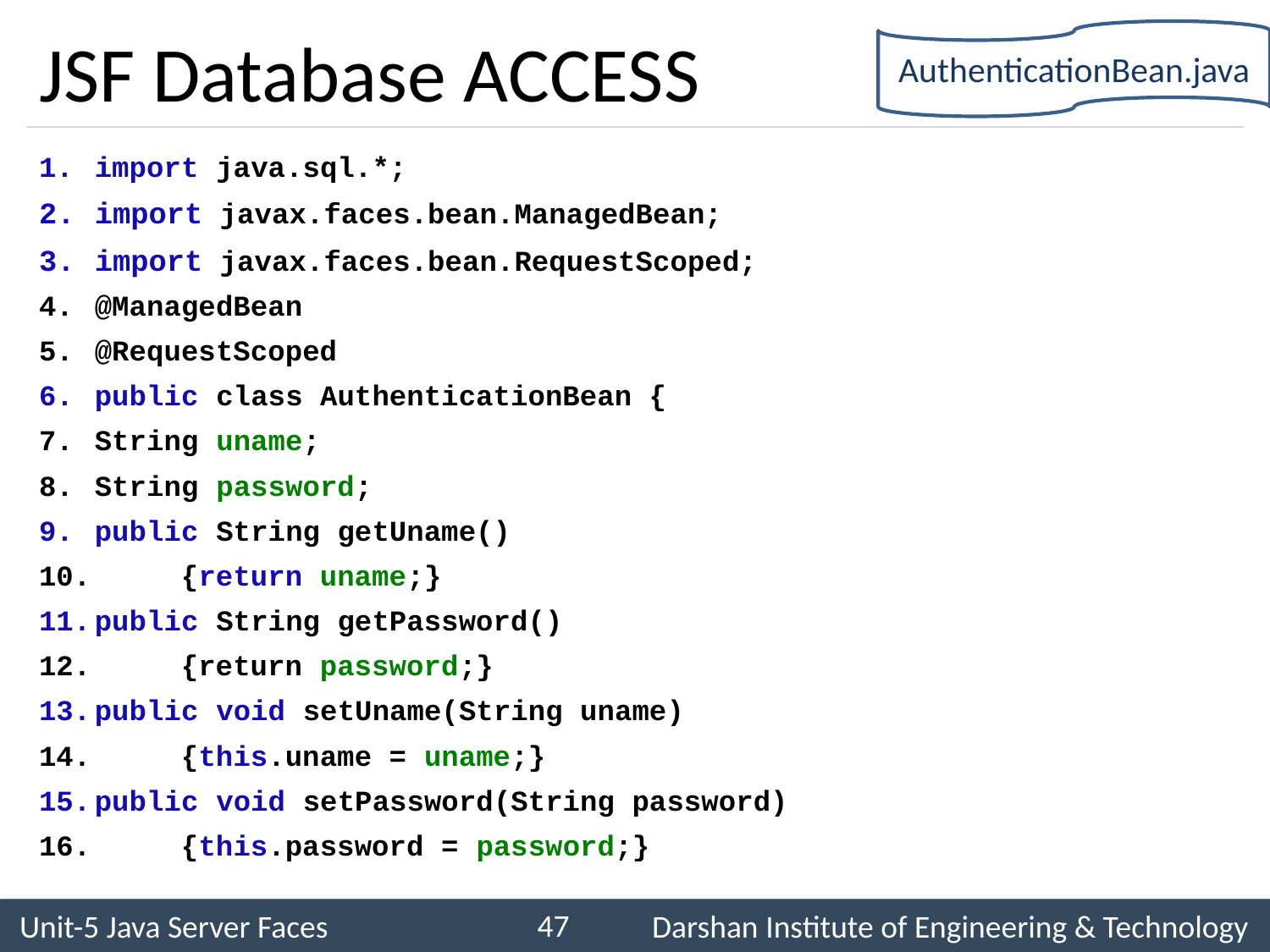

# JSF Database ACCESS
AuthenticationBean.java
import java.sql.*;
import javax.faces.bean.ManagedBean;
import javax.faces.bean.RequestScoped;
@ManagedBean
@RequestScoped
public class AuthenticationBean {
String uname;
String password;
public String getUname()
	{return uname;}
public String getPassword()
	{return password;}
public void setUname(String uname)
	{this.uname = uname;}
public void setPassword(String password)
	{this.password = password;}
47